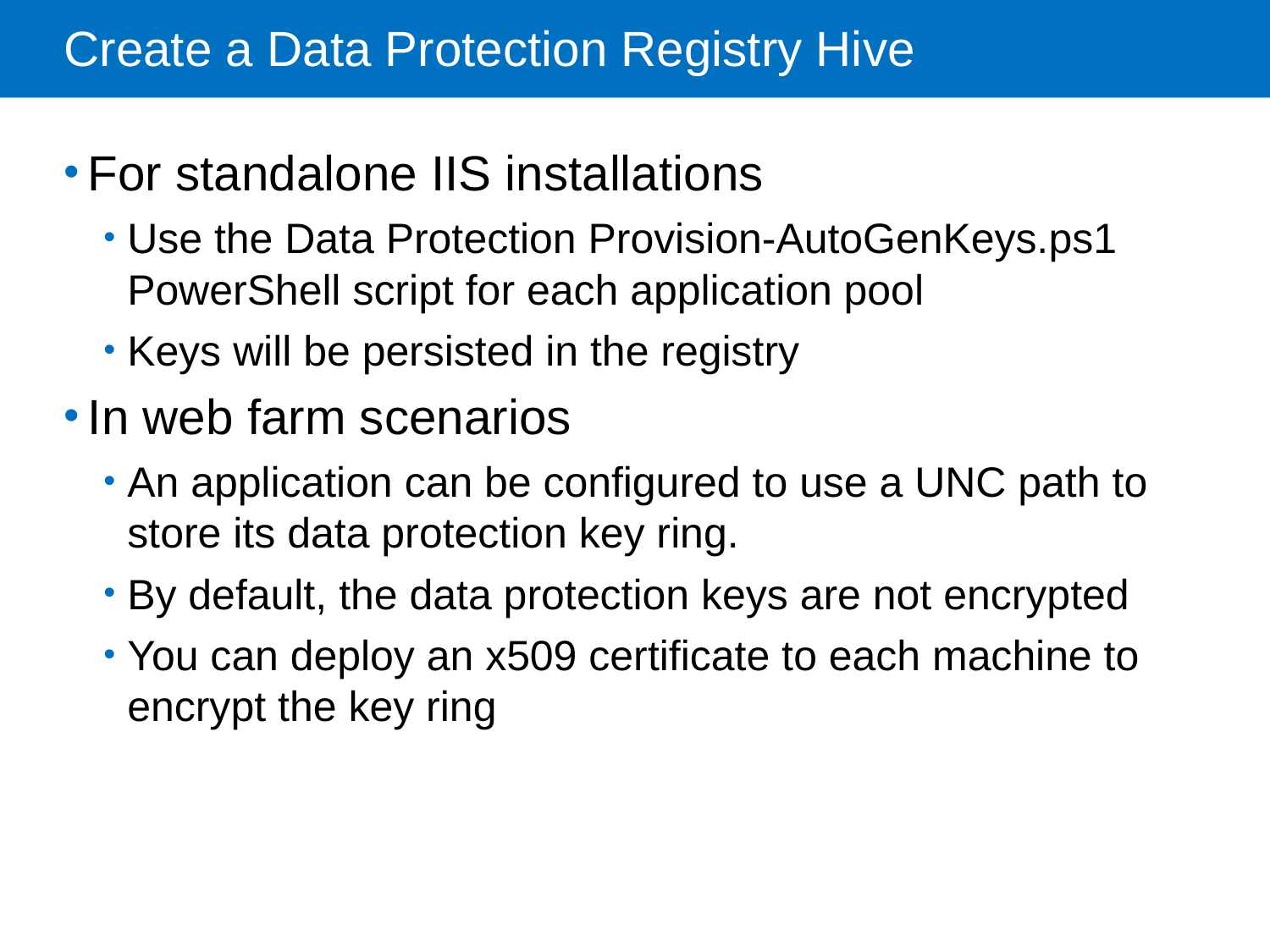

# Create a Data Protection Registry Hive
For standalone IIS installations
Use the Data Protection Provision-AutoGenKeys.ps1 PowerShell script for each application pool
Keys will be persisted in the registry
In web farm scenarios
An application can be configured to use a UNC path to store its data protection key ring.
By default, the data protection keys are not encrypted
You can deploy an x509 certificate to each machine to encrypt the key ring